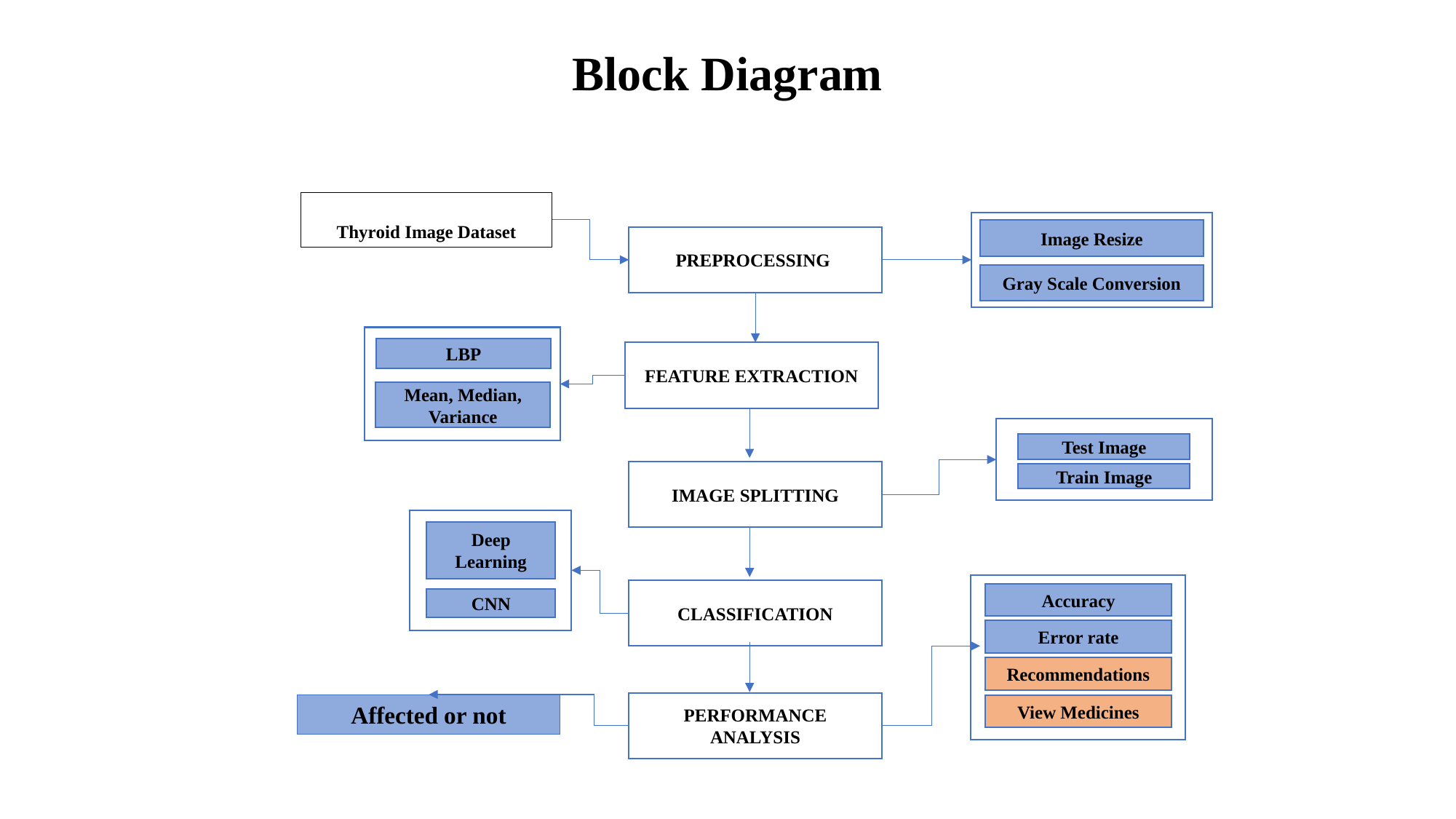

# Block Diagram

Thyroid Image Dataset

Image Resize
Gray Scale Conversion
PREPROCESSING

LBP
FEATURE EXTRACTION
Mean, Median, Variance

Test Image
Train Image
IMAGE SPLITTING

Deep Learning
CNN

Accuracy
Error rate
CLASSIFICATION
Recommendations
PERFORMANCE ANALYSIS
Affected or not
View Medicines